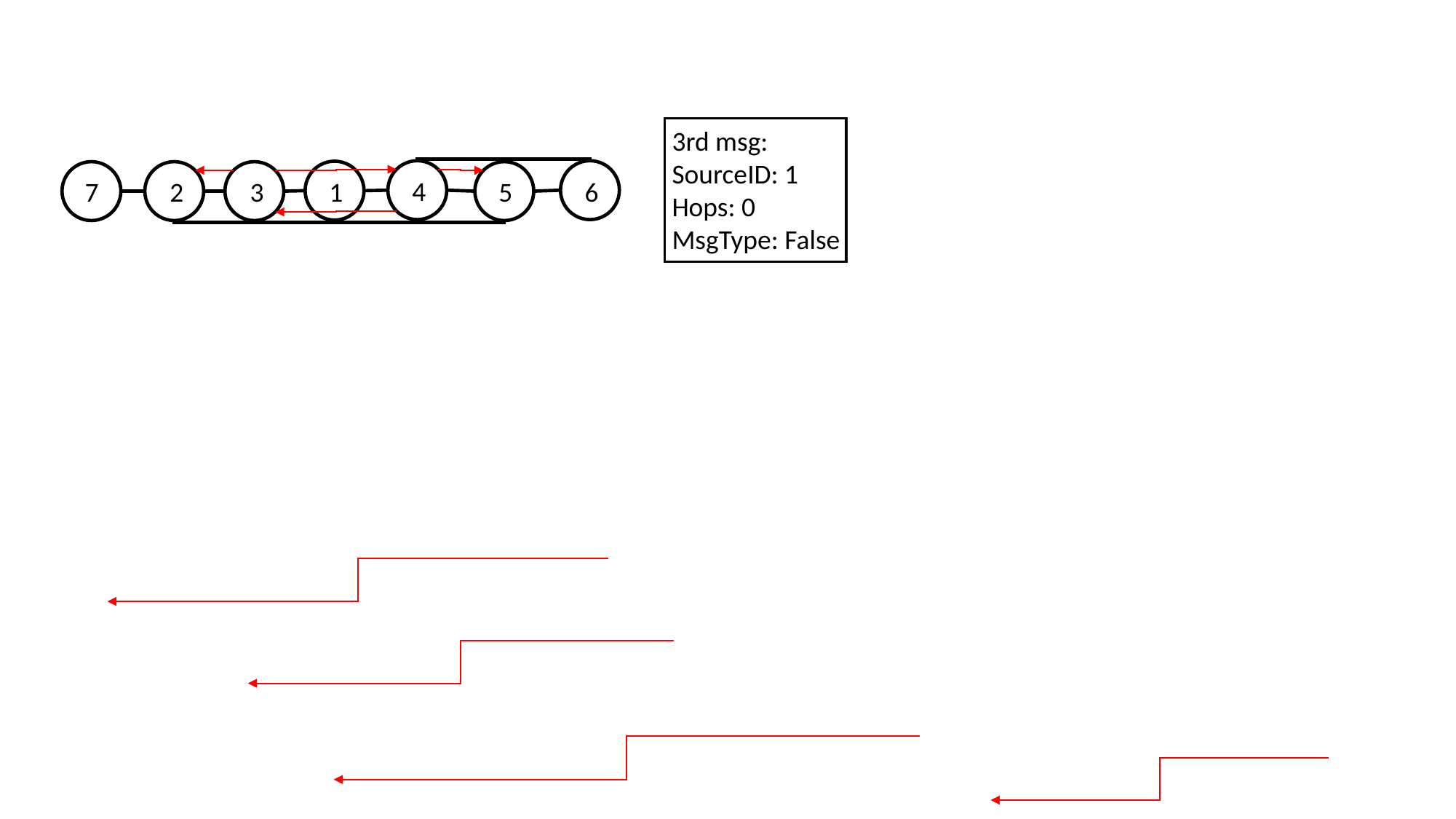

3rd msg:
SourceID: 1
Hops: 0
MsgType: False

4
6
7
1
2
3
5